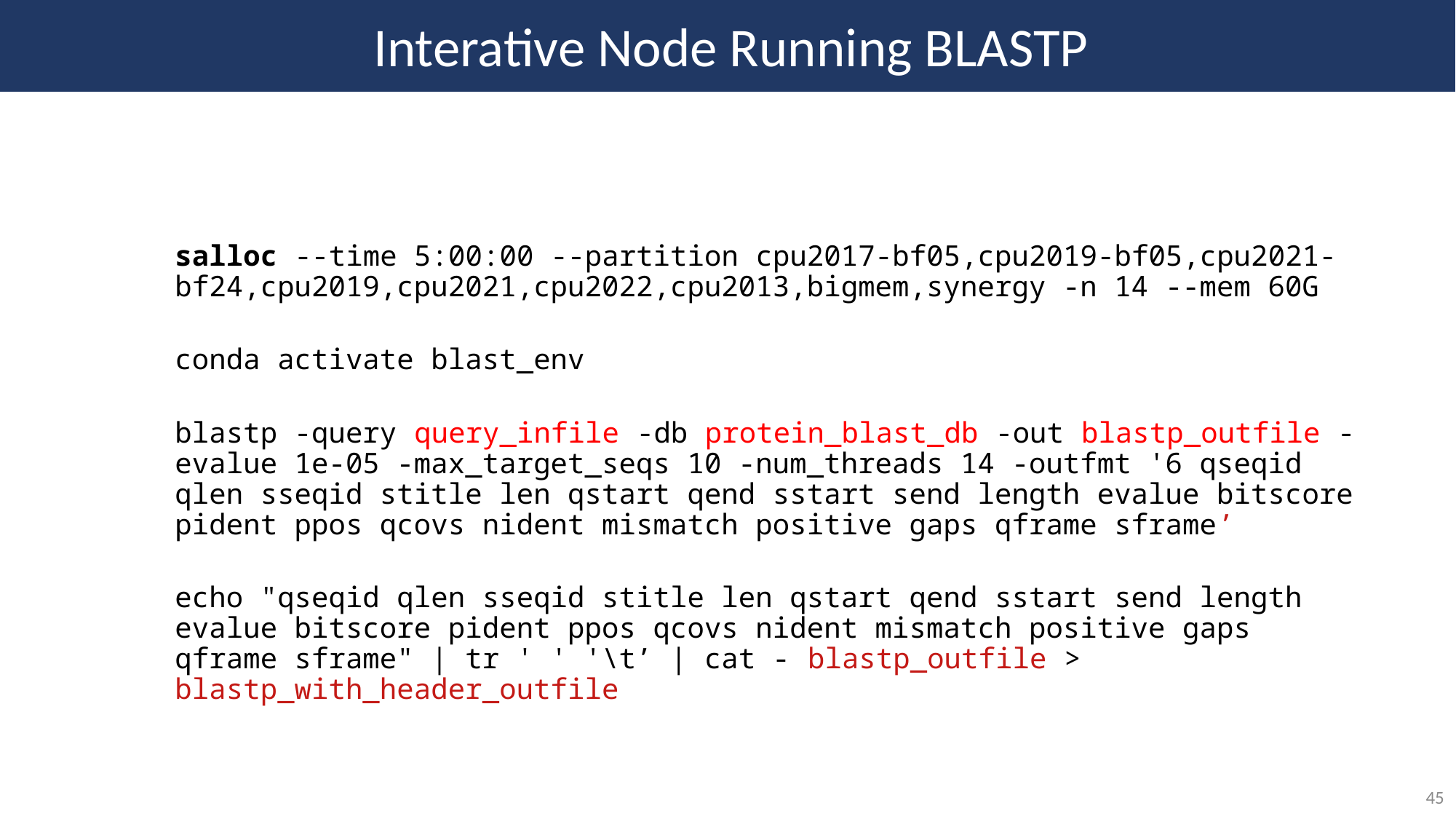

Interative Node Running BLASTP

salloc --time 5:00:00 --partition cpu2017-bf05,cpu2019-bf05,cpu2021-bf24,cpu2019,cpu2021,cpu2022,cpu2013,bigmem,synergy -n 14 --mem 60G

conda activate blast_env

blastp -query query_infile -db protein_blast_db -out blastp_outfile -evalue 1e-05 -max_target_seqs 10 -num_threads 14 -outfmt '6 qseqid qlen sseqid stitle len qstart qend sstart send length evalue bitscore pident ppos qcovs nident mismatch positive gaps qframe sframe’

echo "qseqid qlen sseqid stitle len qstart qend sstart send length evalue bitscore pident ppos qcovs nident mismatch positive gaps qframe sframe" | tr ' ' '\t’ | cat - blastp_outfile > blastp_with_header_outfile

45